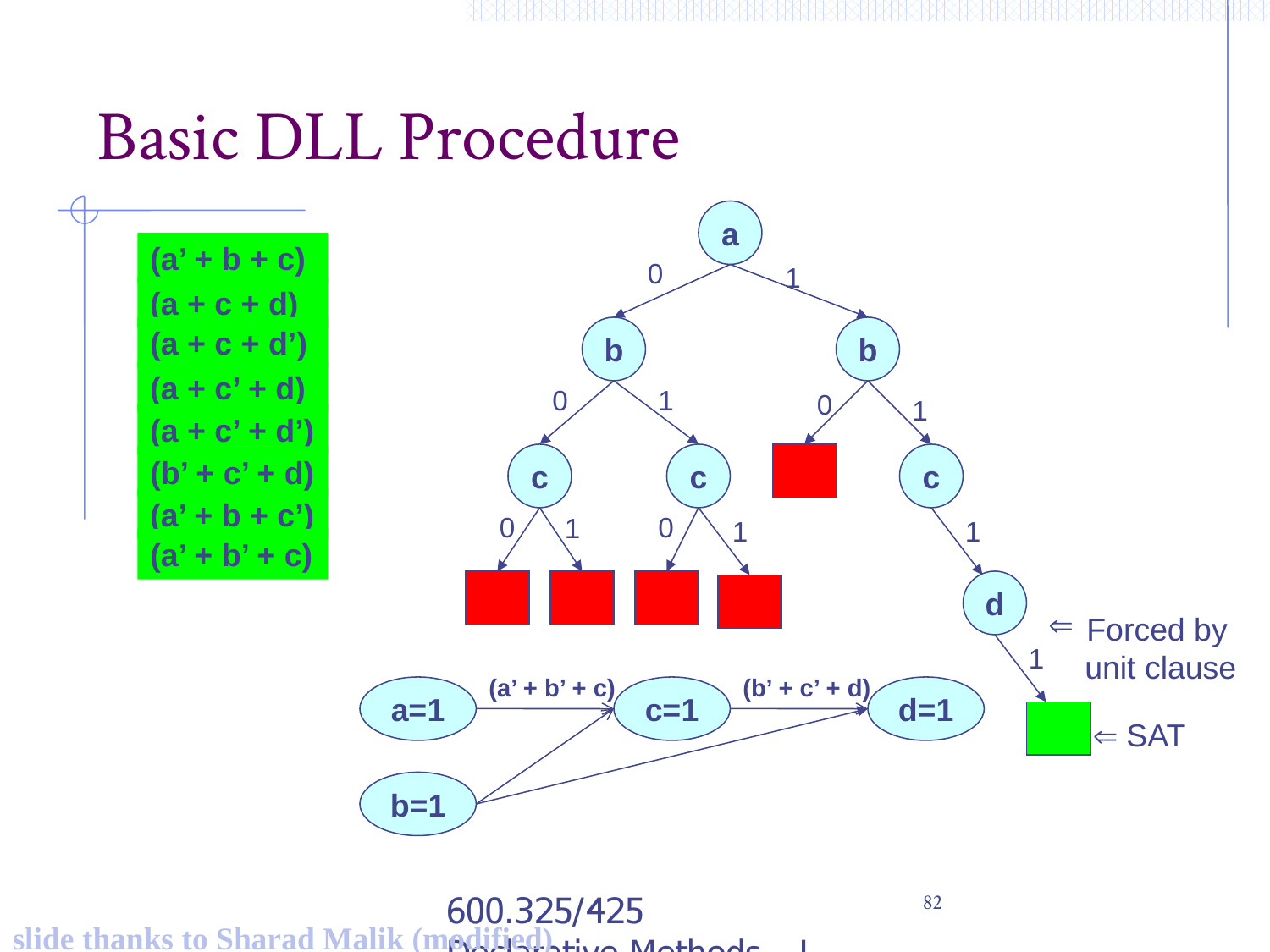

# Basic DLL Procedure
a
(a’ + b + c)
0
1
(a + c + d)
(a + c + d’)
b
b
(a + c’ + d)
0
1
0
1
(a + c’ + d’)
c
c

c
(b’ + c’ + d)
b’ +
 c’ +
(a’ + b + c’)
0
0
1

1

1
(a’ + b’ + c)

d

 Forced by
unit clause

1
(a’ + b’ + c)
(b’ + c’ + d)
a=1
c=1
d=1

⇐ SAT
b=1
600.325/425 Declarative Methods - J. Eisner
82
slide thanks to Sharad Malik (modified)